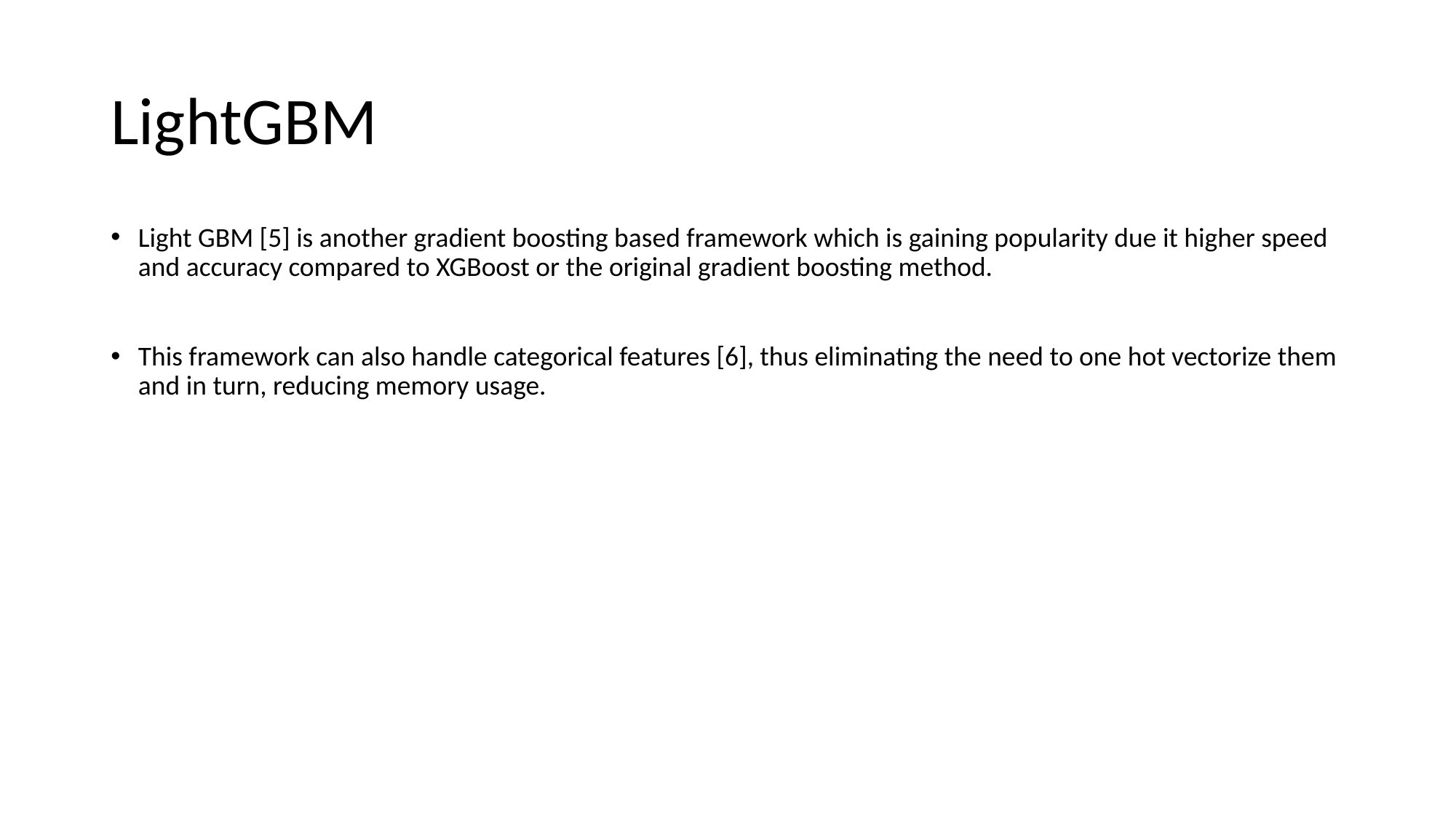

# LightGBM
Light GBM [5] is another gradient boosting based framework which is gaining popularity due it higher speed and accuracy compared to XGBoost or the original gradient boosting method.

This framework can also handle categorical features [6], thus eliminating the need to one hot vectorize them and in turn, reducing memory usage.